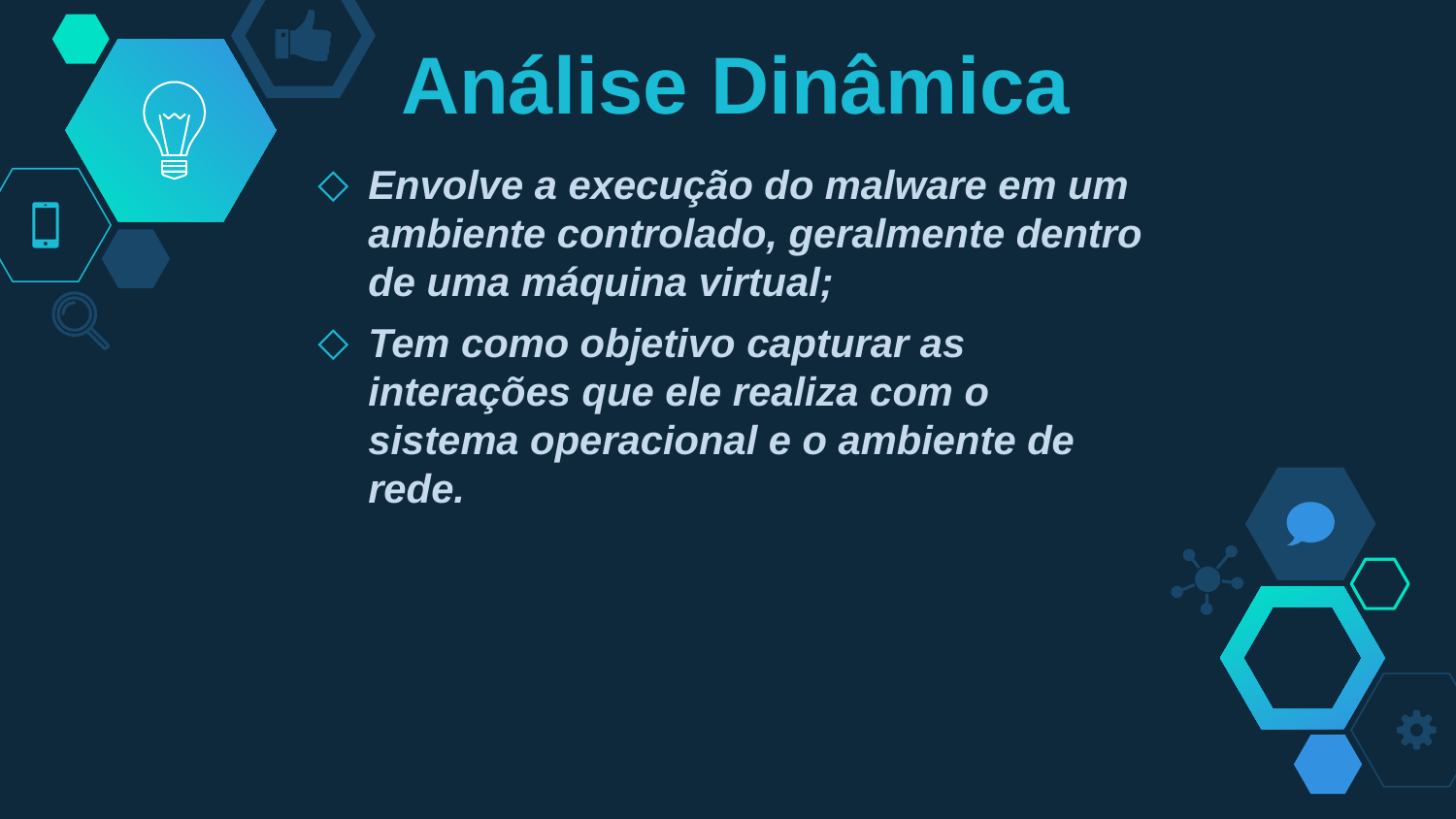

# Análise Dinâmica
Envolve a execução do malware em um ambiente controlado, geralmente dentro de uma máquina virtual;
Tem como objetivo capturar as interações que ele realiza com o sistema operacional e o ambiente de rede.